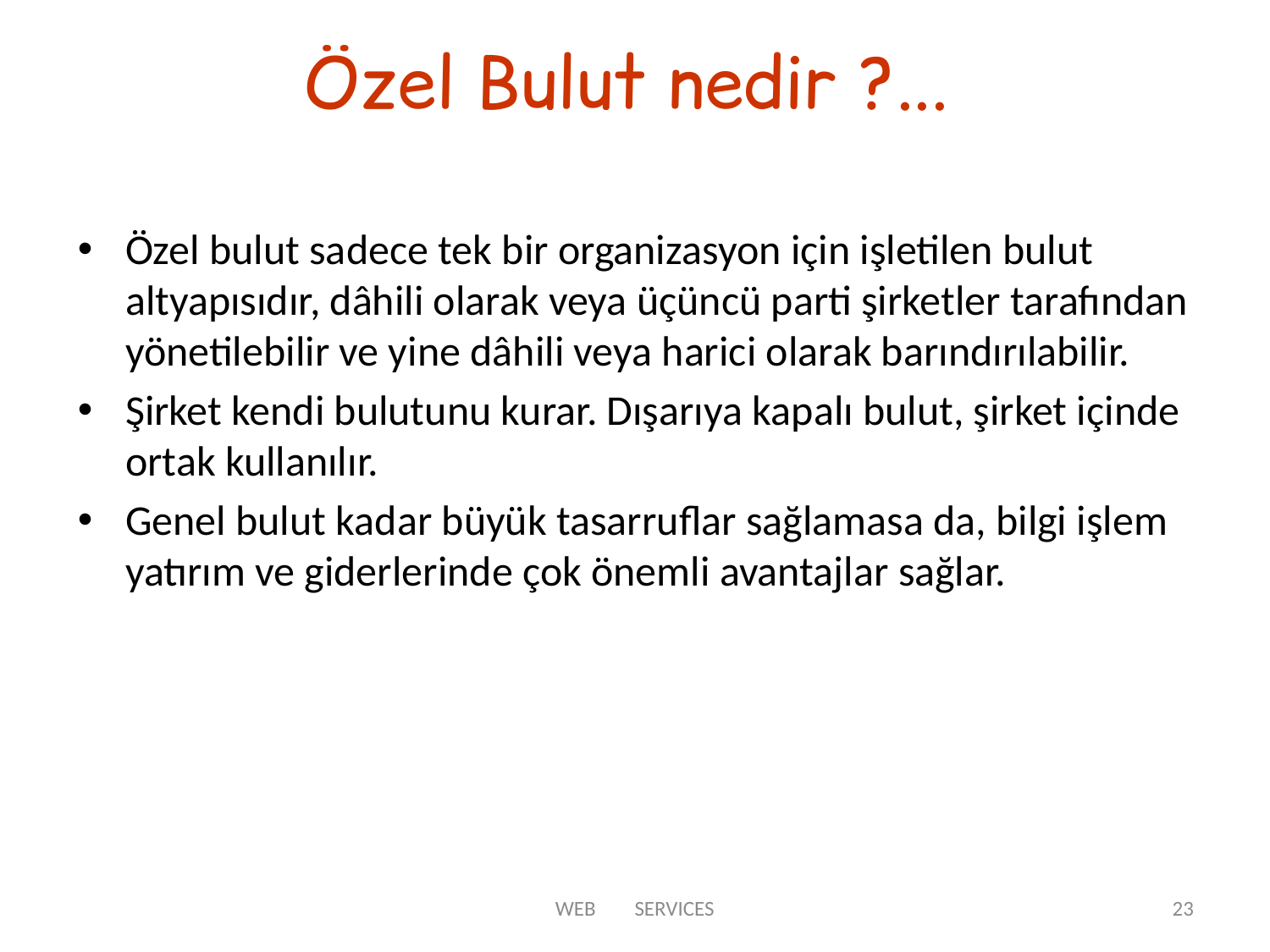

# Özel Bulut nedir ?...
Özel bulut sadece tek bir organizasyon için işletilen bulut altyapısıdır, dâhili olarak veya üçüncü parti şirketler tarafından yönetilebilir ve yine dâhili veya harici olarak barındırılabilir.
Şirket kendi bulutunu kurar. Dışarıya kapalı bulut, şirket içinde ortak kullanılır.
Genel bulut kadar büyük tasarruflar sağlamasa da, bilgi işlem yatırım ve giderlerinde çok önemli avantajlar sağlar.
WEB        SERVICES
23